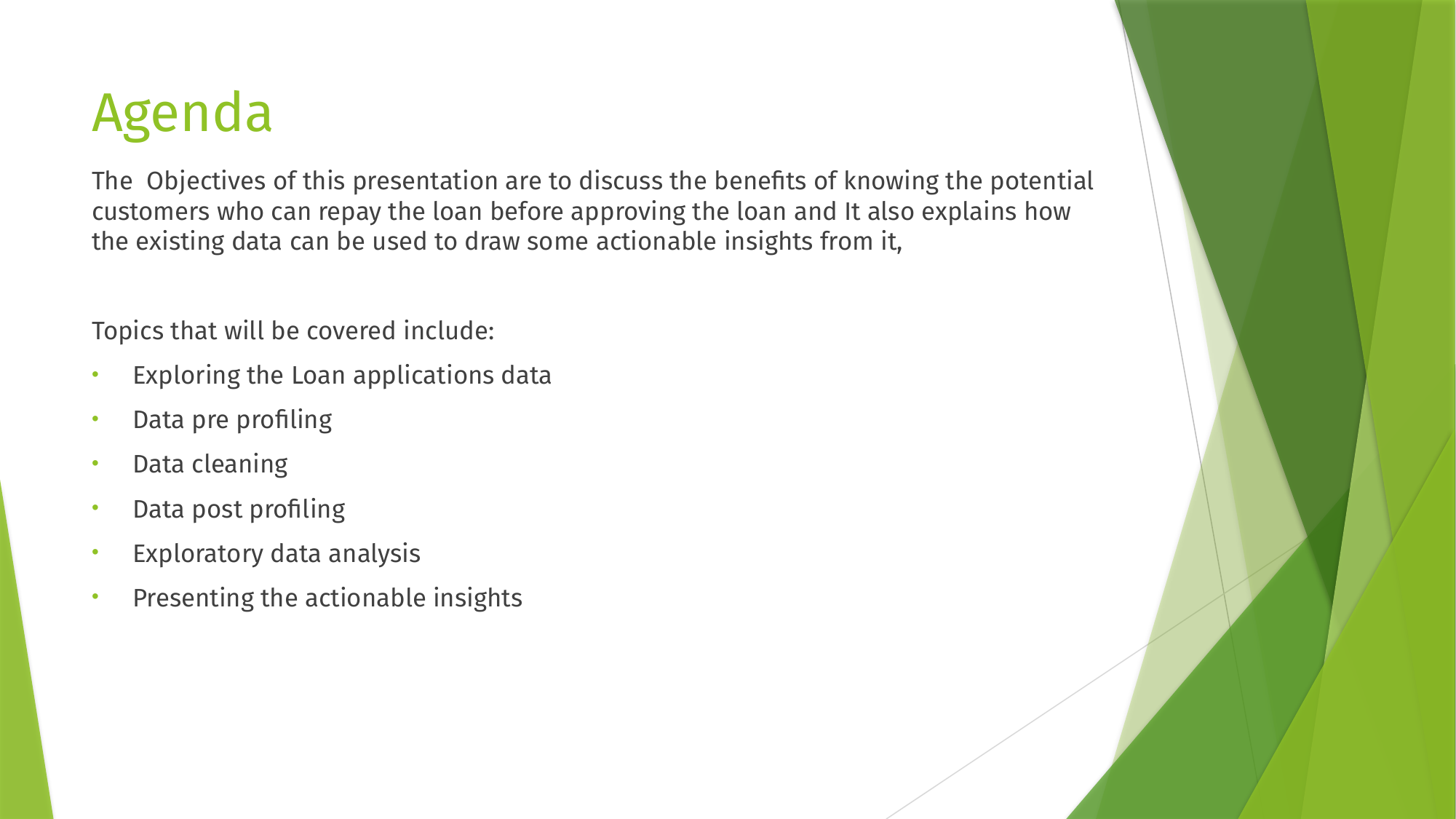

# Agenda
The  Objectives of this presentation are to discuss the benefits of knowing the potential customers who can repay the loan before approving the loan and It also explains how the existing data can be used to draw some actionable insights from it,

Topics that will be covered include:
Exploring the Loan applications data
Data pre profiling
Data cleaning
Data post profiling
Exploratory data analysis
Presenting the actionable insights